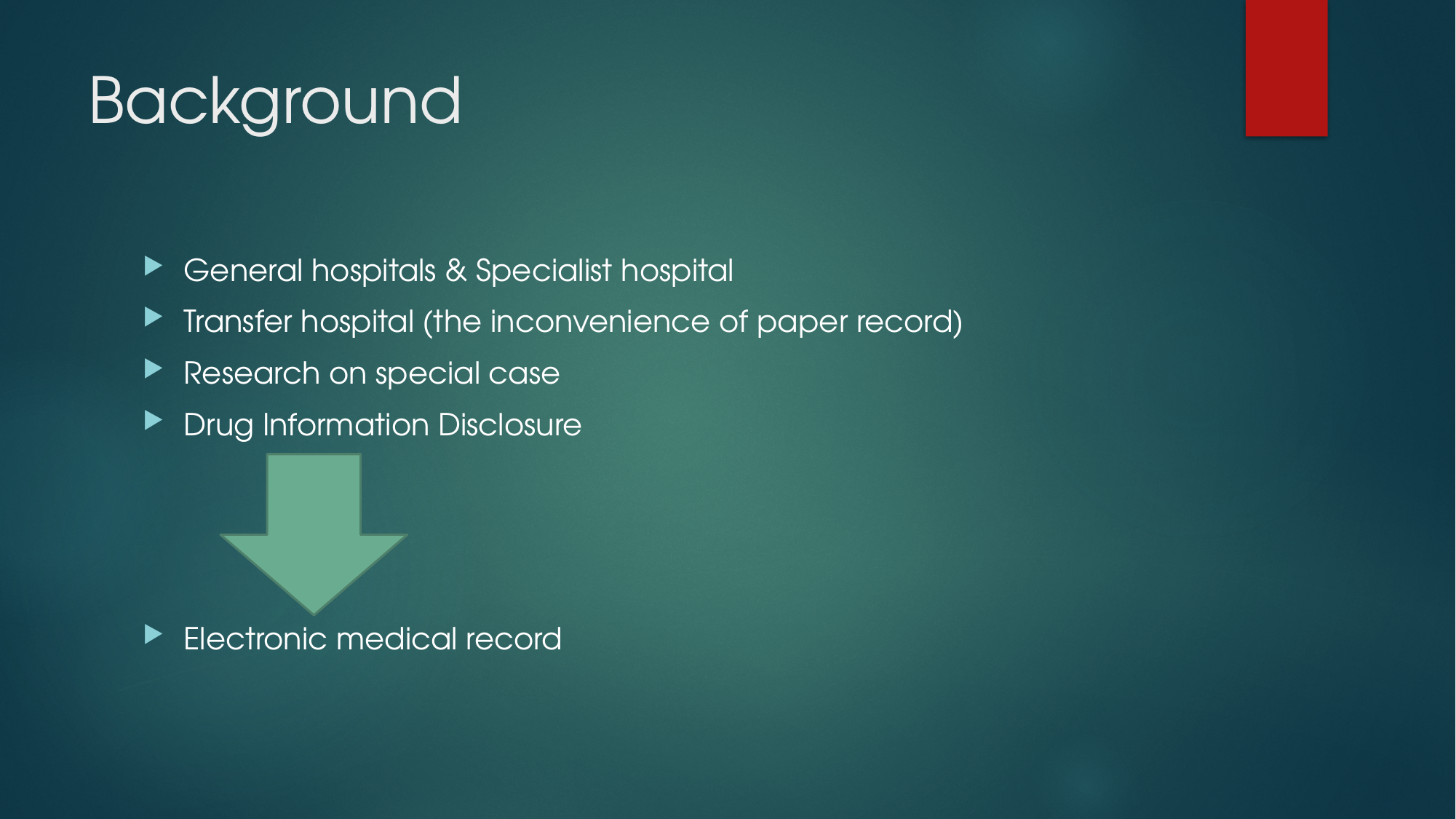

# Background
General hospitals & Specialist hospital
Transfer hospital (the inconvenience of paper record)
Research on special case
Drug Information Disclosure

Electronic medical record